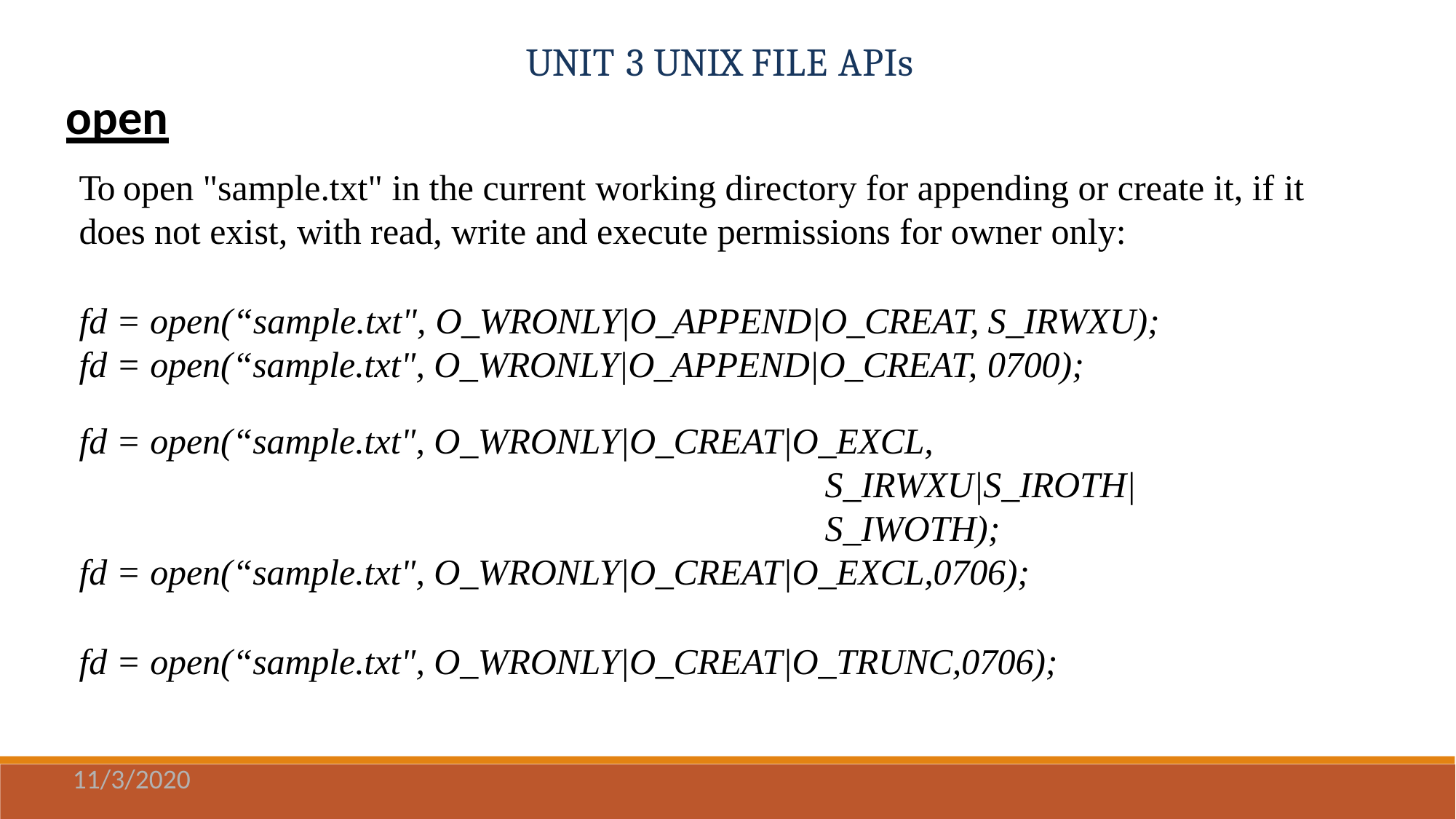

# UNIT 3 UNIX FILE APIs
open
To open "sample.txt" in the current working directory for appending or create it, if it
does not exist, with read, write and execute permissions for owner only:

fd = open(“sample.txt", O_WRONLY|O_APPEND|O_CREAT, S_IRWXU);  fd = open(“sample.txt", O_WRONLY|O_APPEND|O_CREAT, 0700);
fd = open(“sample.txt", O_WRONLY|O_CREAT|O_EXCL,
S_IRWXU|S_IROTH|S_IWOTH);
fd = open(“sample.txt", O_WRONLY|O_CREAT|O_EXCL,0706);

fd = open(“sample.txt", O_WRONLY|O_CREAT|O_TRUNC,0706);
11/3/2020